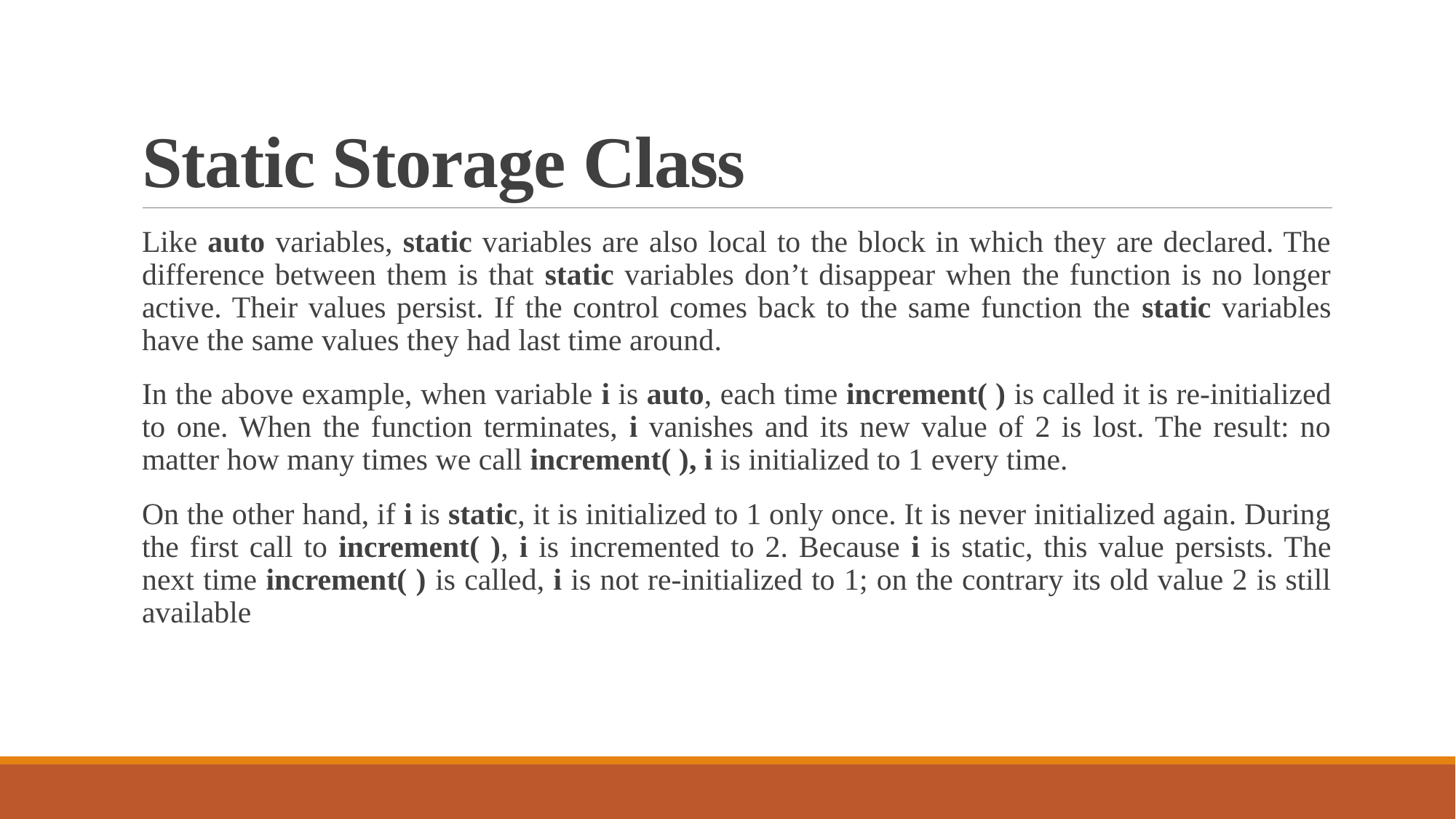

# Static Storage Class
Like auto variables, static variables are also local to the block in which they are declared. The difference between them is that static variables don’t disappear when the function is no longer active. Their values persist. If the control comes back to the same function the static variables have the same values they had last time around.
In the above example, when variable i is auto, each time increment( ) is called it is re-initialized to one. When the function terminates, i vanishes and its new value of 2 is lost. The result: no matter how many times we call increment( ), i is initialized to 1 every time.
On the other hand, if i is static, it is initialized to 1 only once. It is never initialized again. During the first call to increment( ), i is incremented to 2. Because i is static, this value persists. The next time increment( ) is called, i is not re-initialized to 1; on the contrary its old value 2 is still available